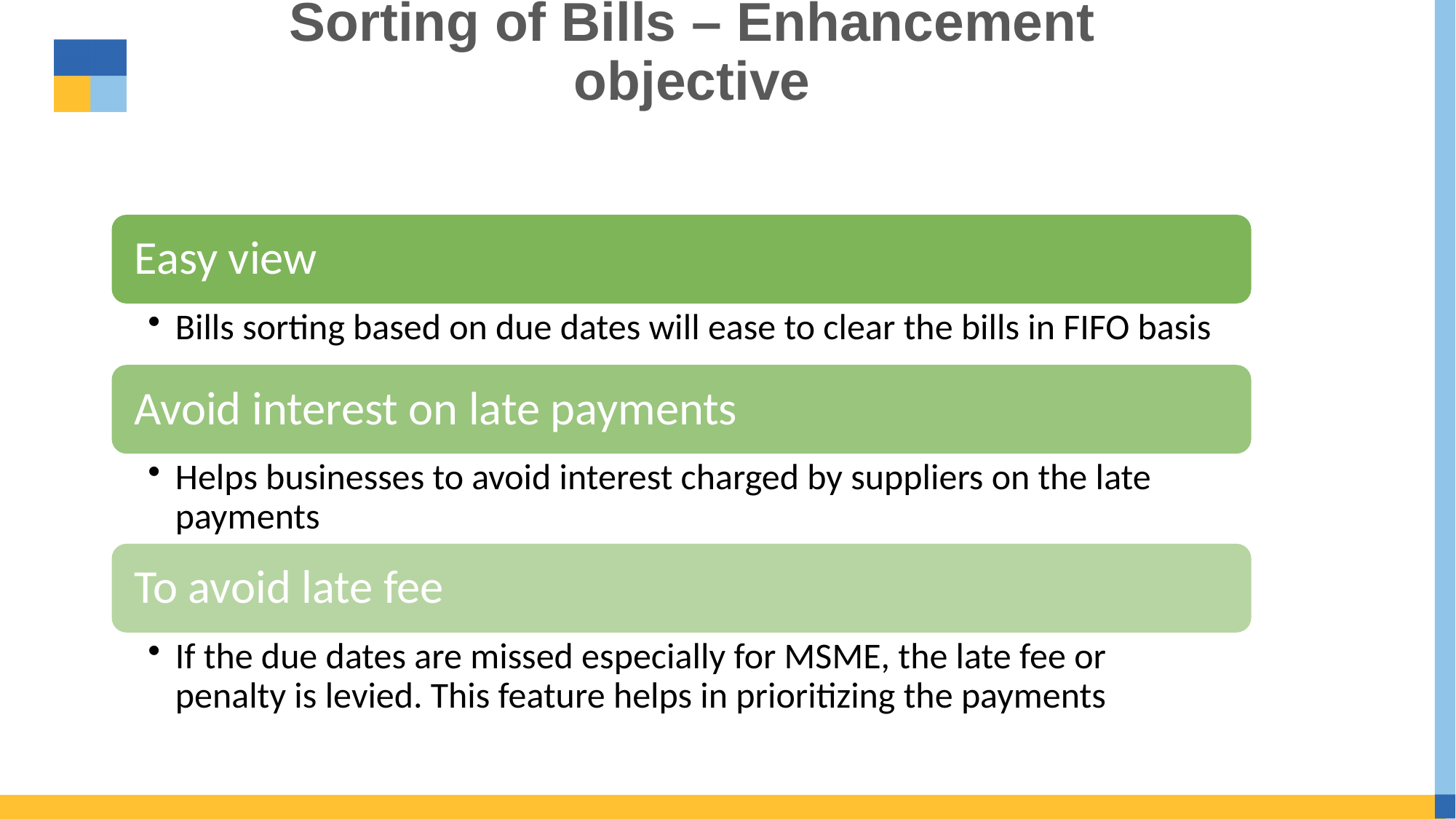

# Sorting of Bills – Enhancement objective
Easy view
Bills sorting based on due dates will ease to clear the bills in FIFO basis
Avoid interest on late payments
Helps businesses to avoid interest charged by suppliers on the late payments
To avoid late fee
If the due dates are missed especially for MSME, the late fee or penalty is levied. This feature helps in prioritizing the payments